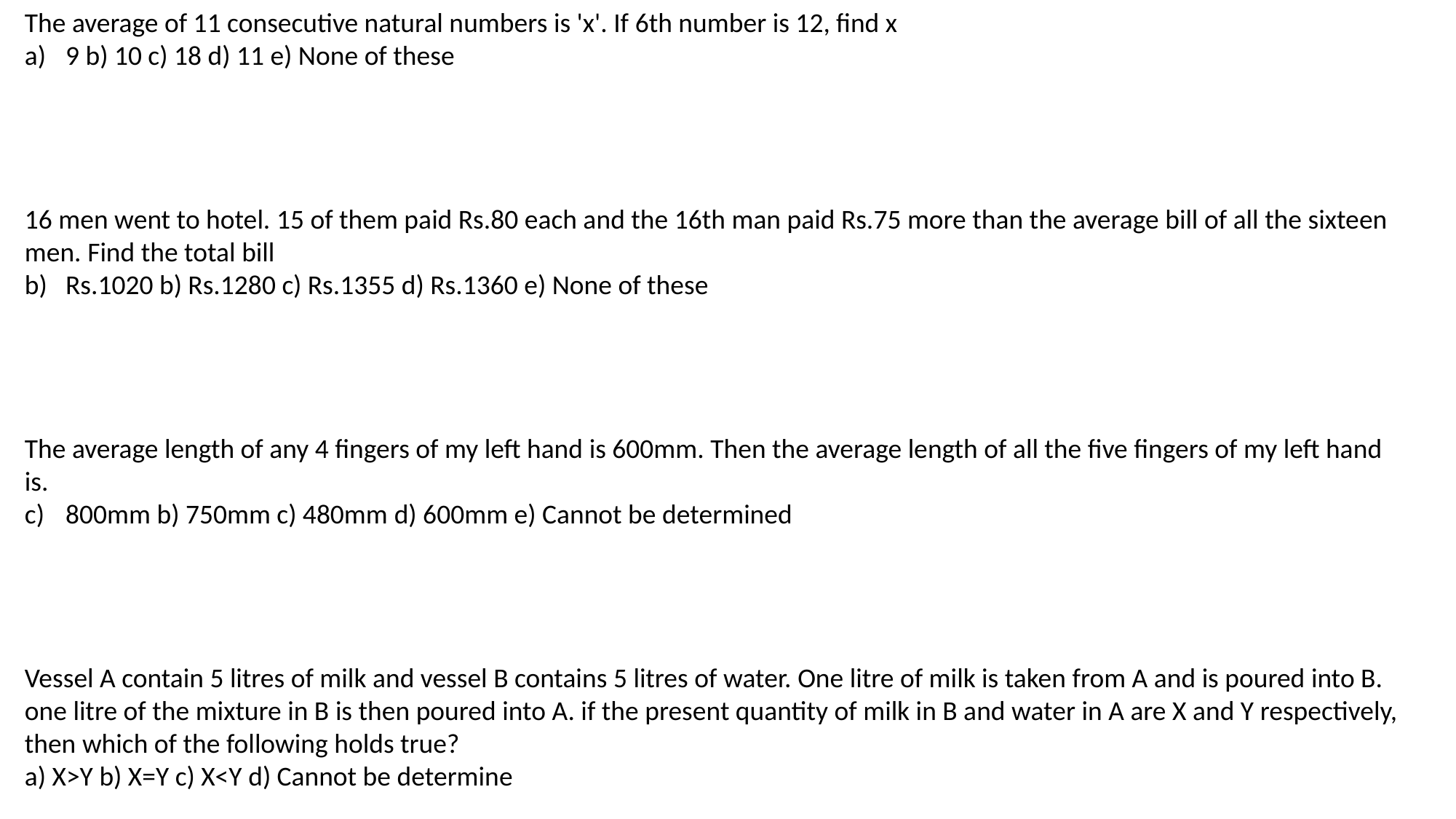

The average of 11 consecutive natural numbers is 'x'. If 6th number is 12, find x
9 b) 10 c) 18 d) 11 e) None of these

16 men went to hotel. 15 of them paid Rs.80 each and the 16th man paid Rs.75 more than the average bill of all the sixteen men. Find the total bill
Rs.1020 b) Rs.1280 c) Rs.1355 d) Rs.1360 e) None of these

The average length of any 4 fingers of my left hand is 600mm. Then the average length of all the five fingers of my left hand is.
800mm b) 750mm c) 480mm d) 600mm e) Cannot be determined

Vessel A contain 5 litres of milk and vessel B contains 5 litres of water. One litre of milk is taken from A and is poured into B. one litre of the mixture in B is then poured into A. if the present quantity of milk in B and water in A are X and Y respectively, then which of the following holds true?
a) X>Y b) X=Y c) X<Y d) Cannot be determine